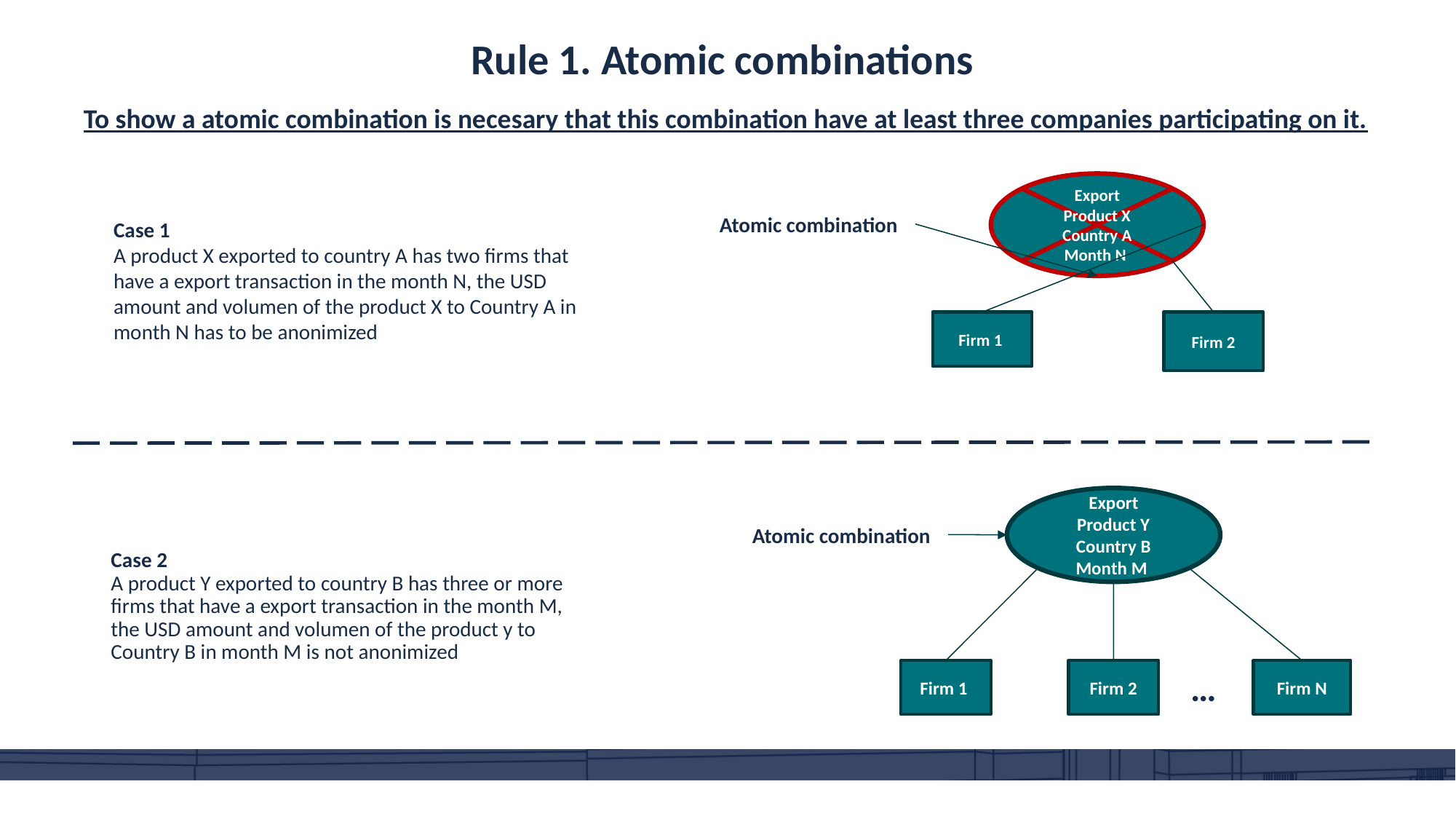

Rule 1. Atomic combinations
To show a atomic combination is necesary that this combination have at least three companies participating on it.
Export
Product X
Country A
Month N
Atomic combination
# Case 1 A product X exported to country A has two firms that have a export transaction in the month N, the USD amount and volumen of the product X to Country A in month N has to be anonimized
Firm 2
Firm 1
Export
Product Y
Country B
Month M
Atomic combination
Case 2
A product Y exported to country B has three or more firms that have a export transaction in the month M, the USD amount and volumen of the product y to Country B in month M is not anonimized
…
Firm 2
Firm N
Firm 1